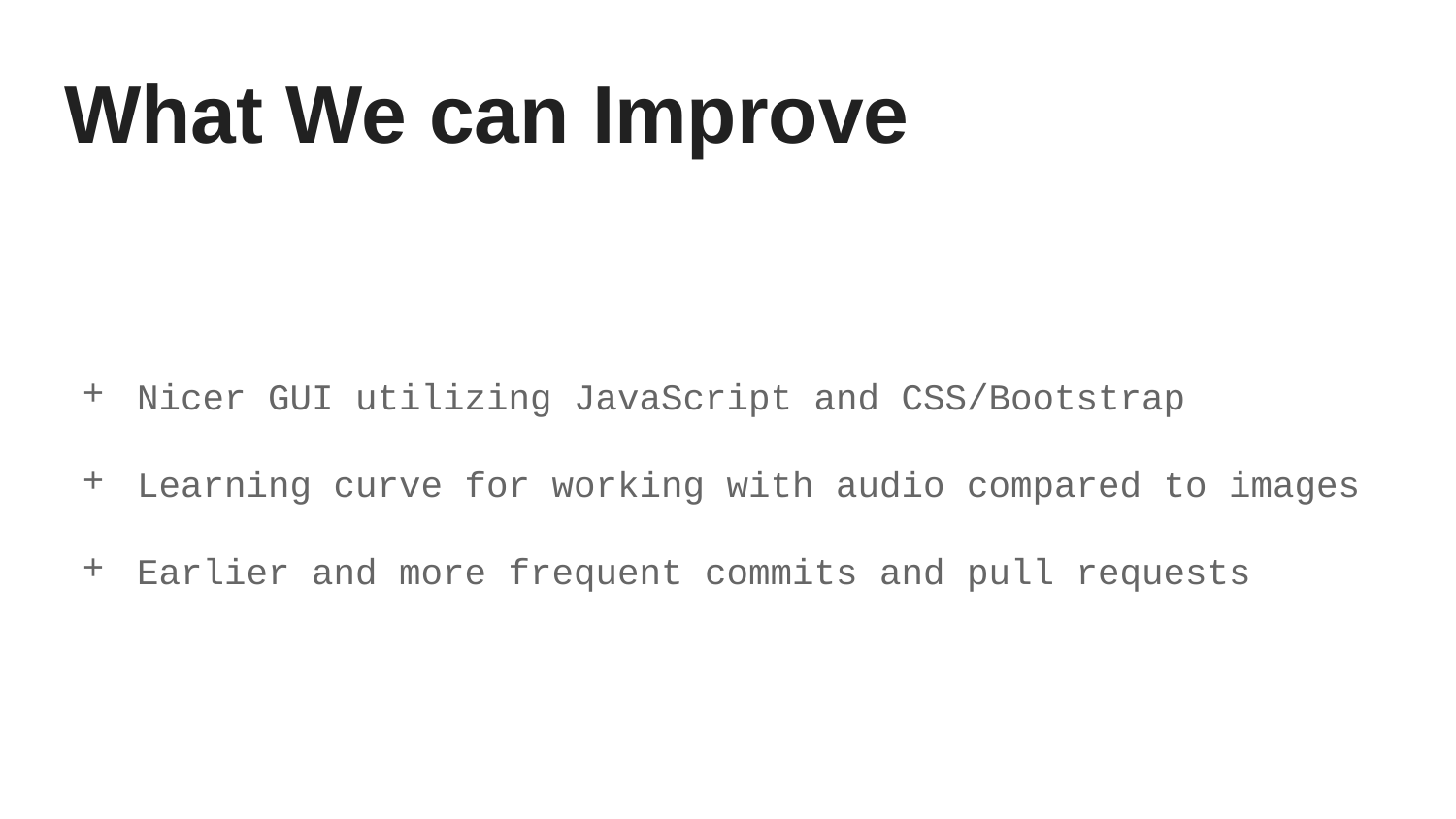

# What We can Improve
Nicer GUI utilizing JavaScript and CSS/Bootstrap
Learning curve for working with audio compared to images
Earlier and more frequent commits and pull requests